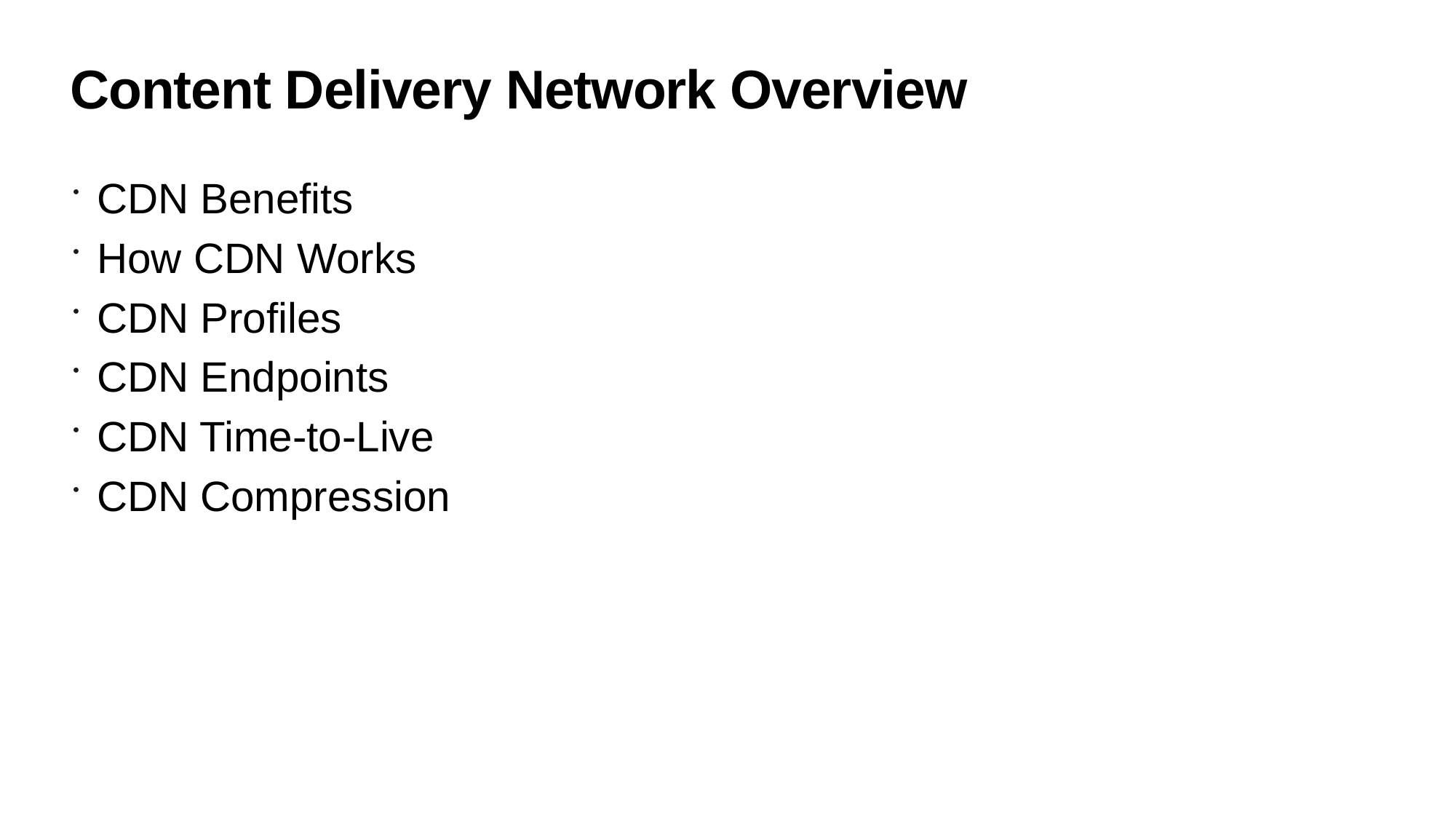

# Content Delivery Network Overview
CDN Benefits
How CDN Works
CDN Profiles
CDN Endpoints
CDN Time-to-Live
CDN Compression